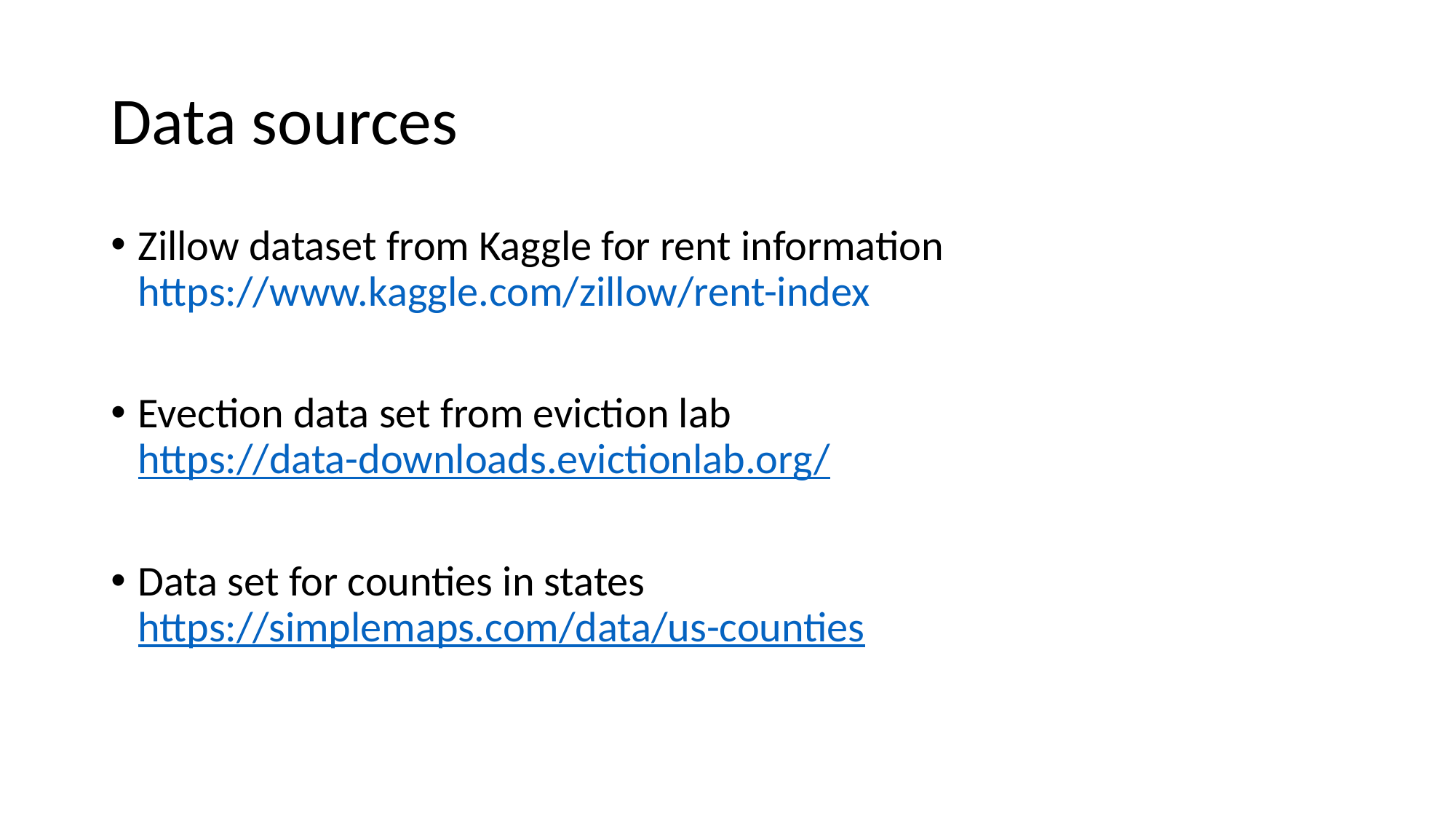

# Data sources
Zillow dataset from Kaggle for rent information https://www.kaggle.com/zillow/rent-index

Evection data set from eviction lab https://data-downloads.evictionlab.org/

Data set for counties in states https://simplemaps.com/data/us-counties